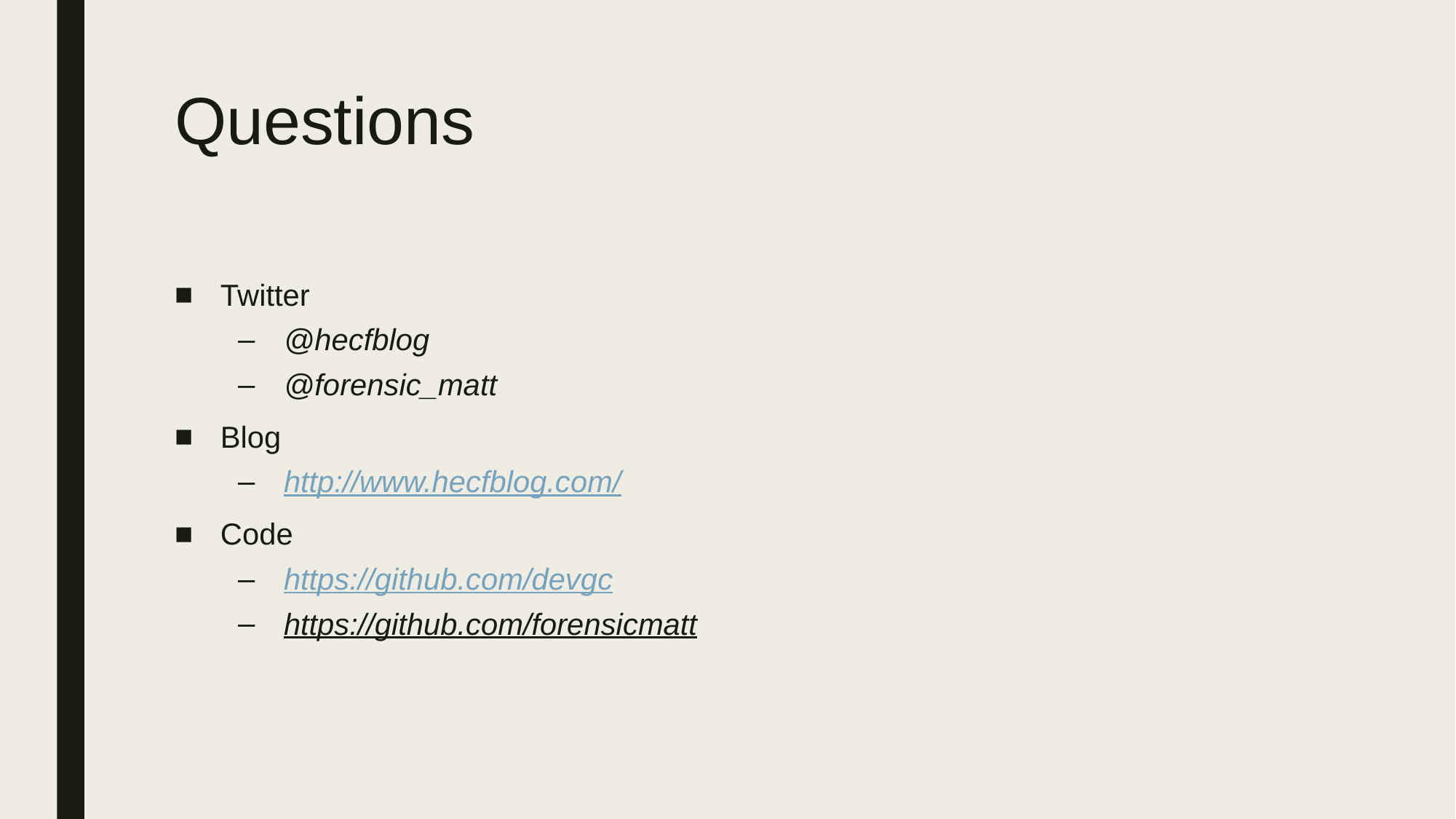

# Questions
Twitter
@hecfblog
@forensic_matt
Blog
http://www.hecfblog.com/
Code
https://github.com/devgc
https://github.com/forensicmatt